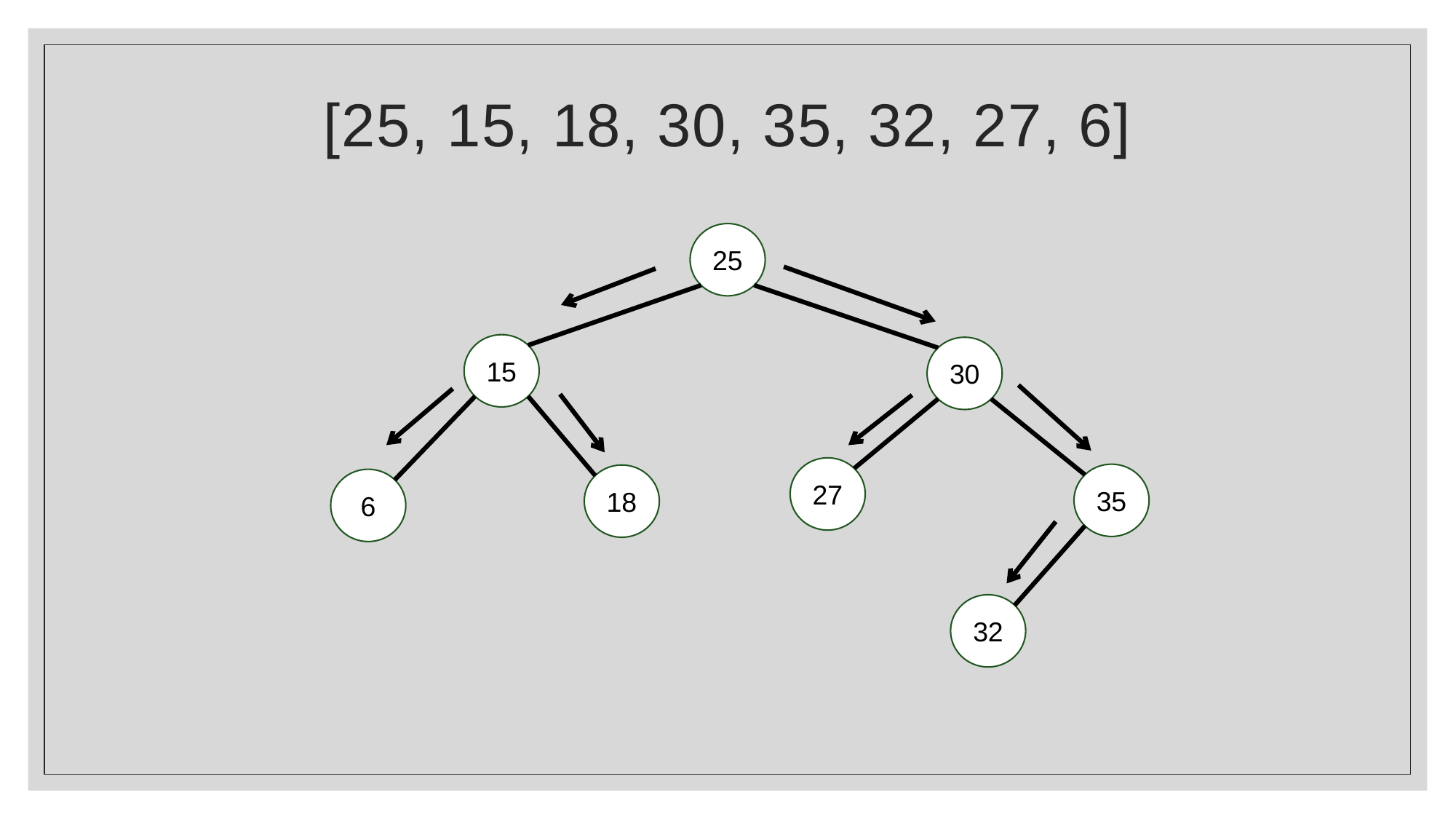

# [25, 15, 18, 30, 35, 32, 27, 6]
25
15
30
27
35
18
6
32